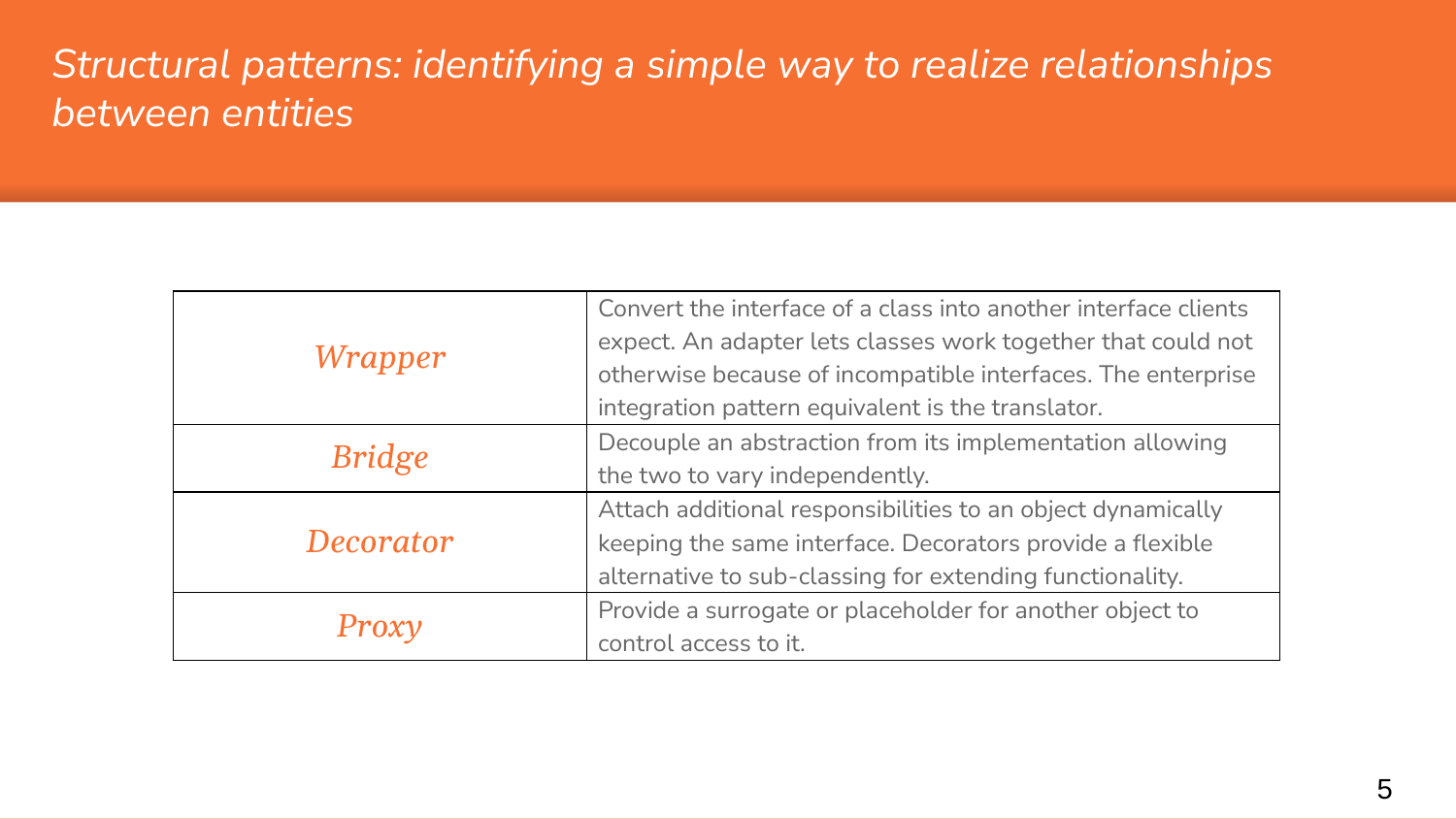

Structural patterns: identifying a simple way to realize relationships between entities
| Wrapper | Convert the interface of a class into another interface clients expect. An adapter lets classes work together that could not otherwise because of incompatible interfaces. The enterprise integration pattern equivalent is the translator. |
| --- | --- |
| Bridge | Decouple an abstraction from its implementation allowing the two to vary independently. |
| Decorator | Attach additional responsibilities to an object dynamically keeping the same interface. Decorators provide a flexible alternative to sub-classing for extending functionality. |
| Proxy | Provide a surrogate or placeholder for another object to control access to it. |
5